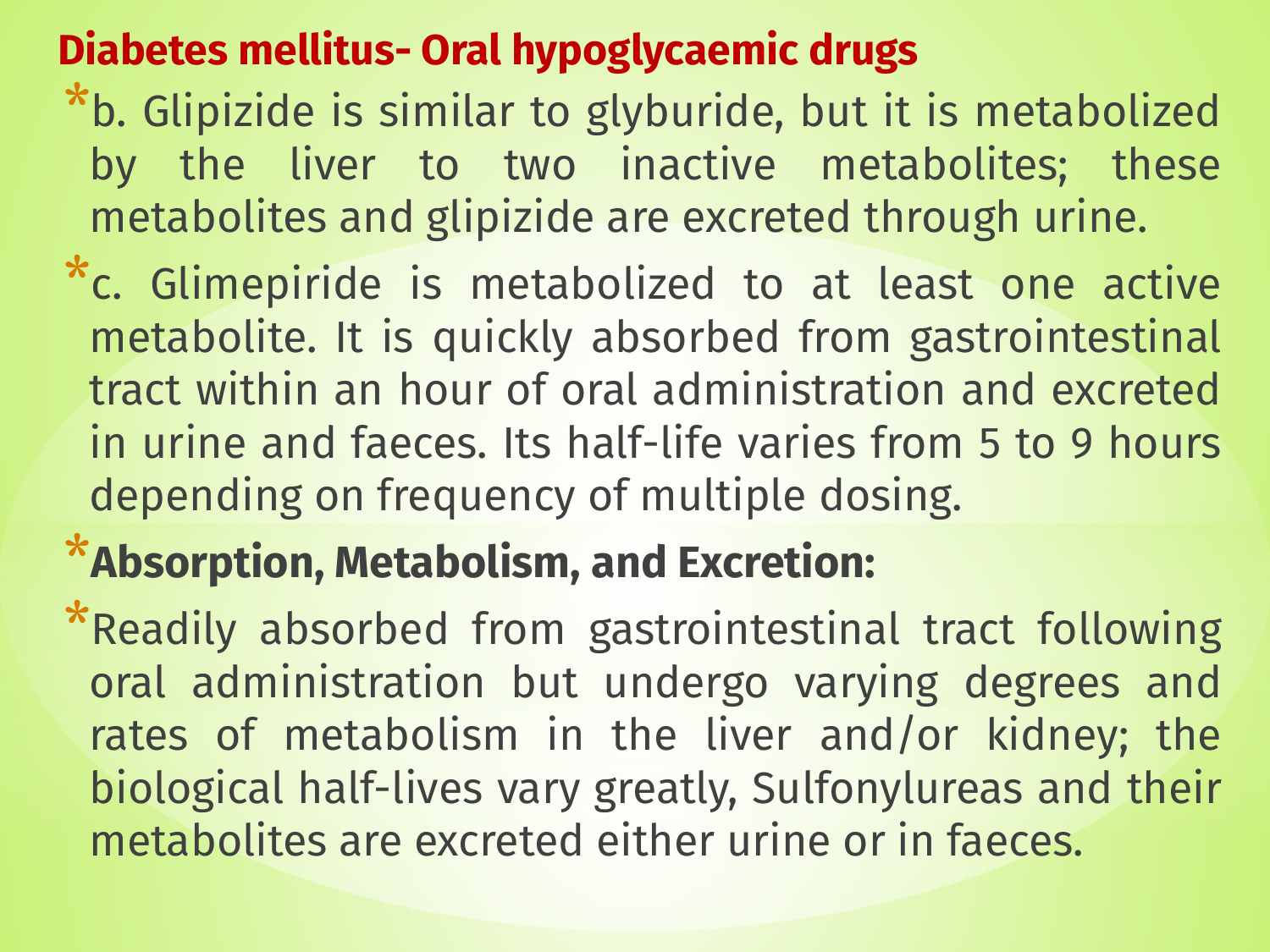

# Diabetes mellitus- Oral hypoglycaemic drugs
b. Glipizide is similar to glyburide, but it is metabolized by the liver to two inactive metabolites; these metabolites and glipizide are excreted through urine.
c. Glimepiride is metabolized to at least one active metabolite. It is quickly absorbed from gastrointestinal tract within an hour of oral administration and excreted in urine and faeces. Its half-life varies from 5 to 9 hours depending on frequency of multiple dosing.
Absorption, Metabolism, and Excretion:
Readily absorbed from gastrointestinal tract following oral administration but undergo varying degrees and rates of metabolism in the liver and/or kidney; the biological half-lives vary greatly, Sulfonylureas and their metabolites are excreted either urine or in faeces.